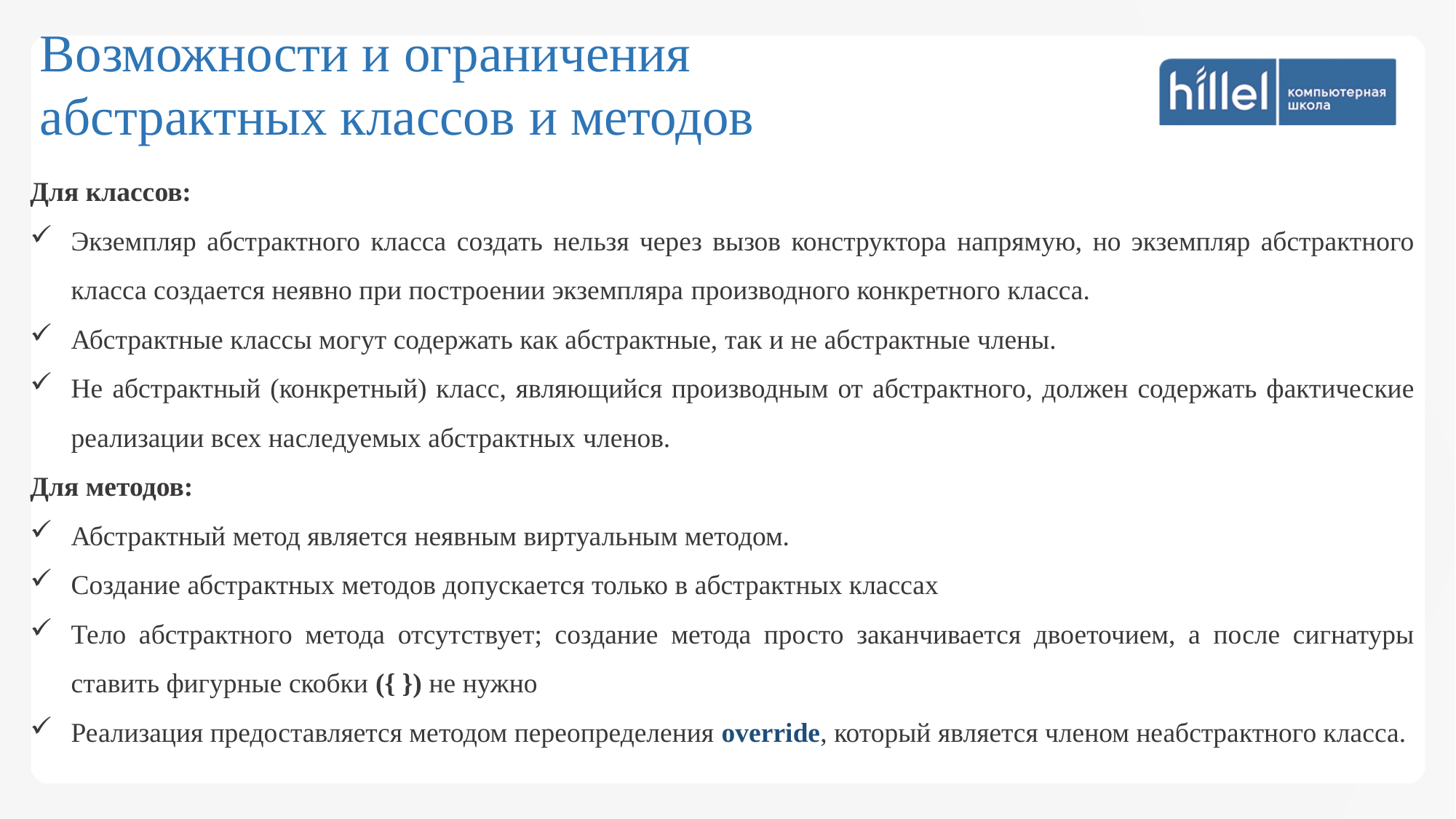

Возможности и ограничения
абстрактных классов и методов
Для классов:
Экземпляр абстрактного класса создать нельзя через вызов конструктора напрямую, но экземпляр абстрактного класса создается неявно при построении экземпляра производного конкретного класса.
Абстрактные классы могут содержать как абстрактные, так и не абстрактные члены.
Не абстрактный (конкретный) класс, являющийся производным от абстрактного, должен содержать фактические реализации всех наследуемых абстрактных членов.
Для методов:
Абстрактный метод является неявным виртуальным методом.
Создание абстрактных методов допускается только в абстрактных классах
Тело абстрактного метода отсутствует; создание метода просто заканчивается двоеточием, а после сигнатуры ставить фигурные скобки ({ }) не нужно
Реализация предоставляется методом переопределения override, который является членом неабстрактного класса.